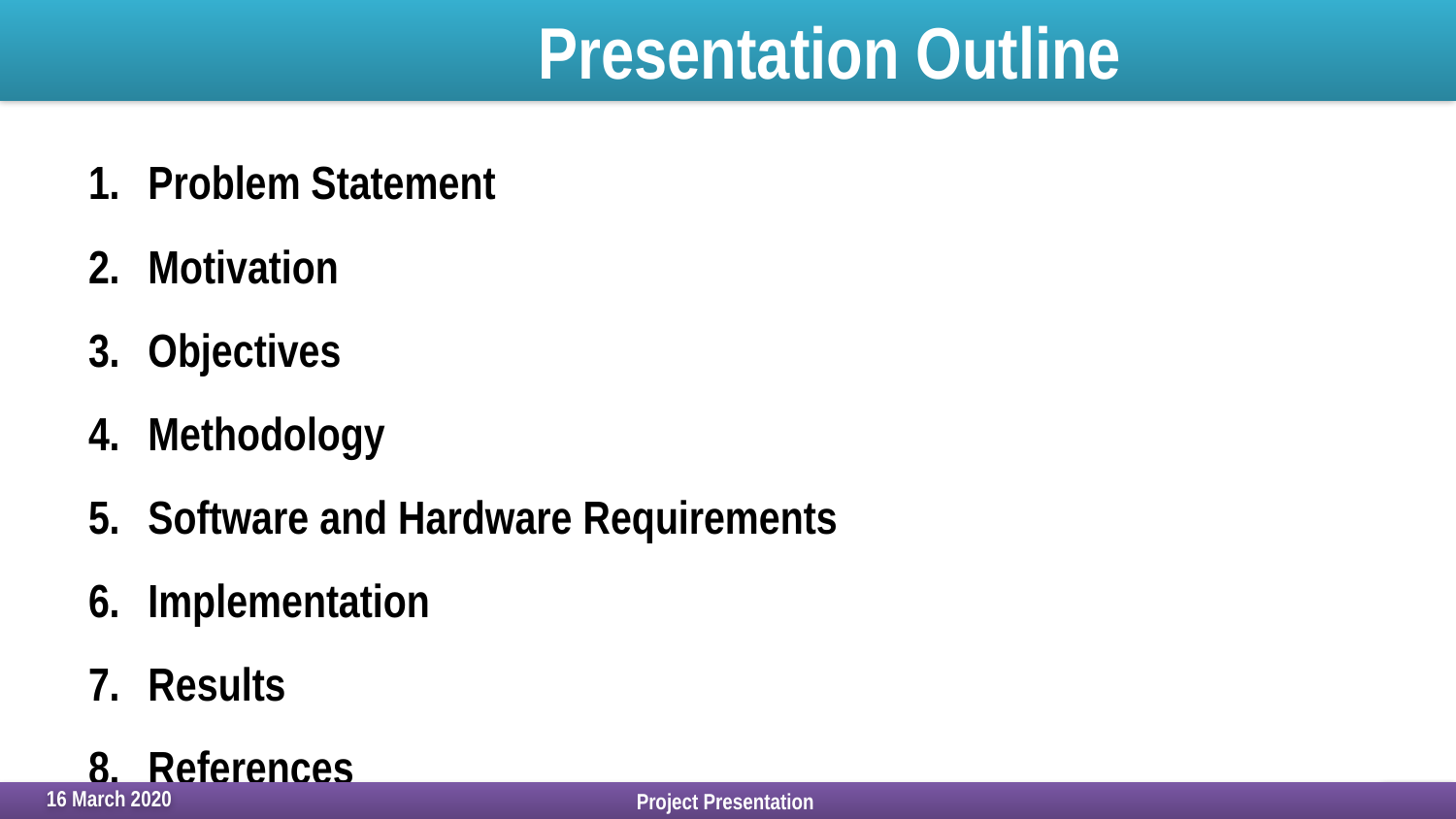

# Presentation Outline
Problem Statement
Motivation
Objectives
Methodology
Software and Hardware Requirements
Implementation
Results
References

16 March 2020
Project Presentation
16 March 2020
2